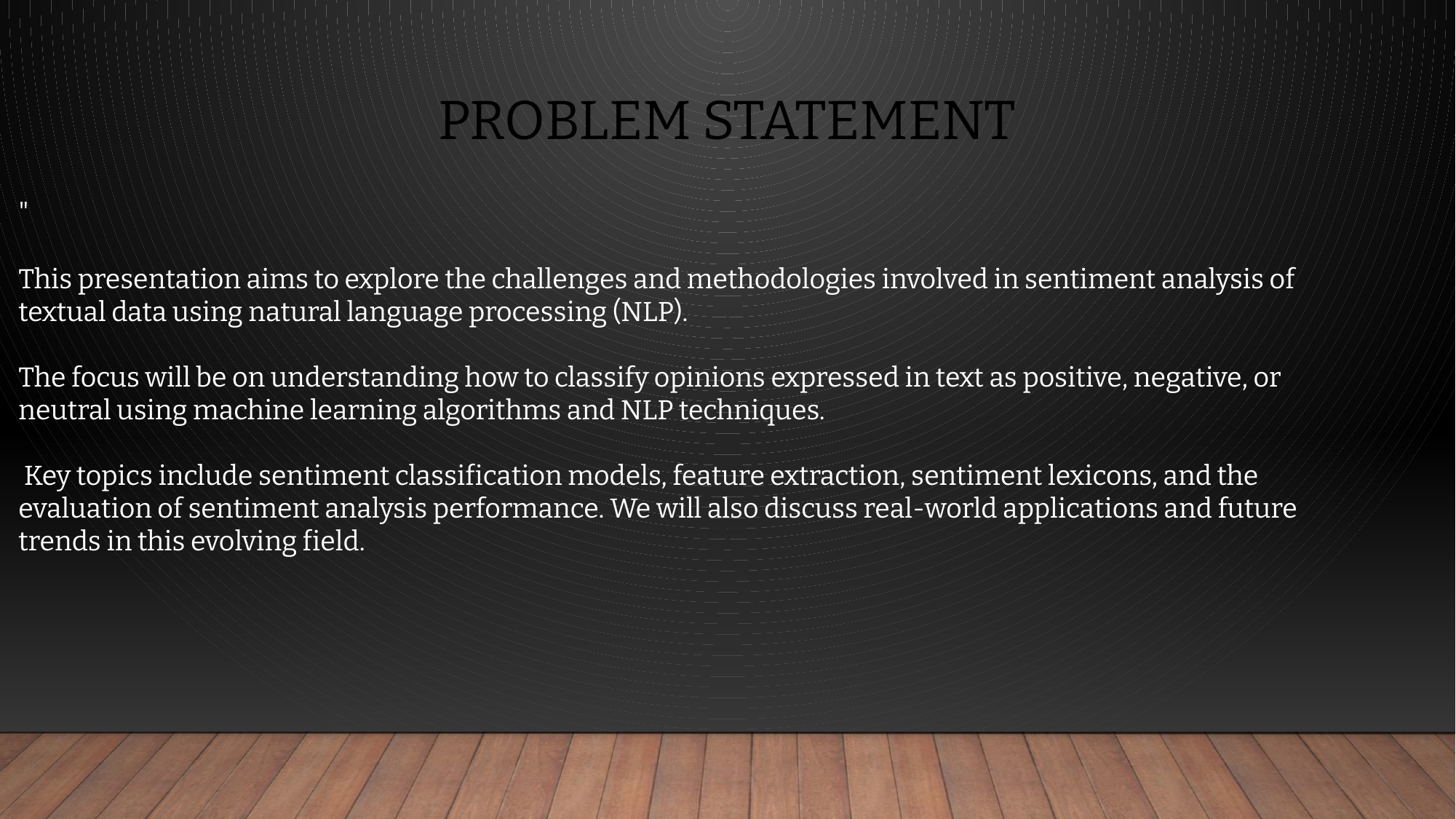

# Problem statement
"

This presentation aims to explore the challenges and methodologies involved in sentiment analysis of textual data using natural language processing (NLP).

The focus will be on understanding how to classify opinions expressed in text as positive, negative, or neutral using machine learning algorithms and NLP techniques.

 Key topics include sentiment classification models, feature extraction, sentiment lexicons, and the evaluation of sentiment analysis performance. We will also discuss real-world applications and future trends in this evolving field.